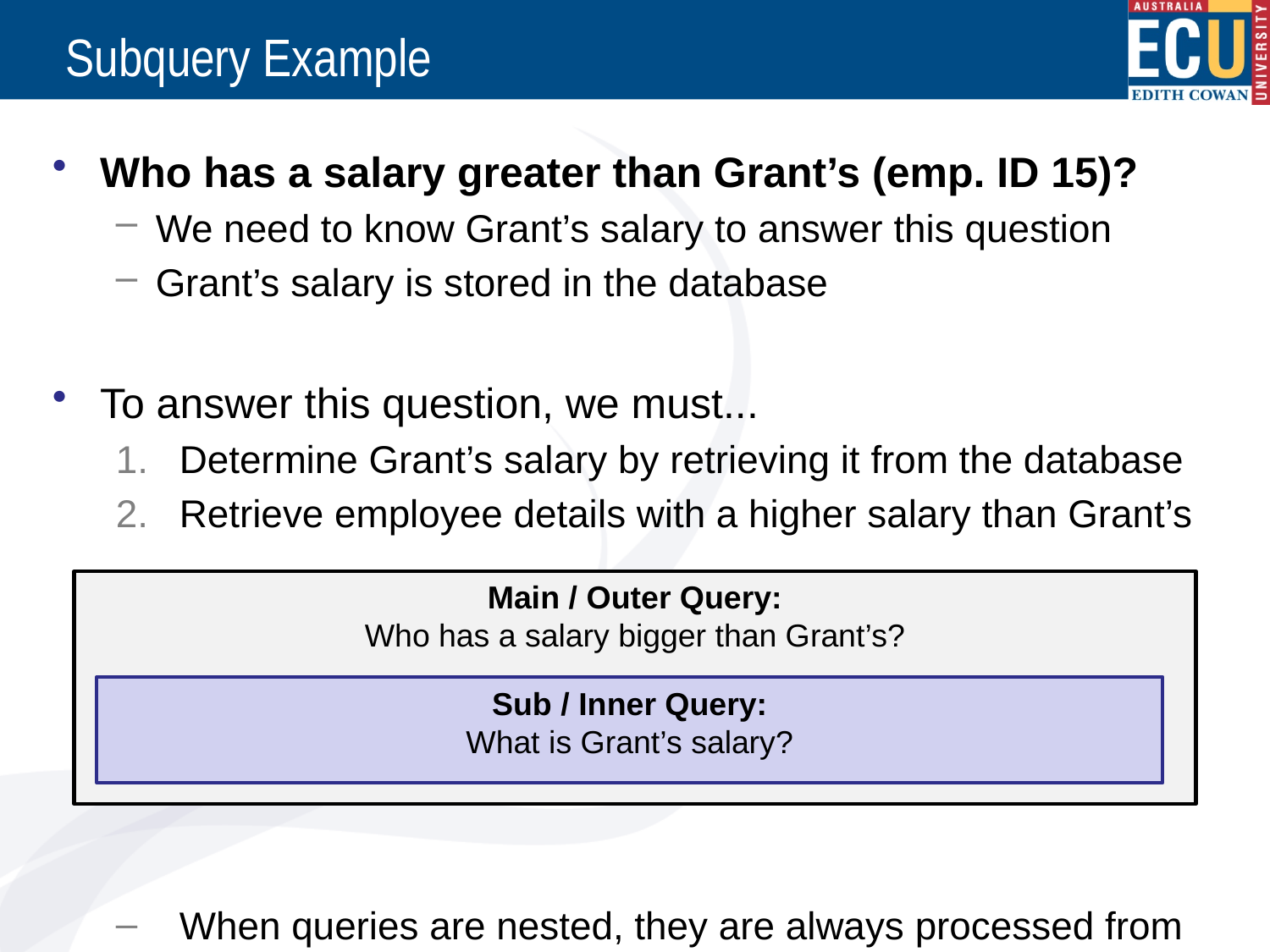

# Subquery Example
Who has a salary greater than Grant’s (emp. ID 15)?
We need to know Grant’s salary to answer this question
Grant’s salary is stored in the database

To answer this question, we must...
Determine Grant’s salary by retrieving it from the database
Retrieve employee details with a higher salary than Grant’s

When queries are nested, they are always processed from the innermost to the outermost query – i.e. Subqueries first
Main / Outer Query:
Who has a salary bigger than Grant’s?

Sub / Inner Query:
What is Grant’s salary?